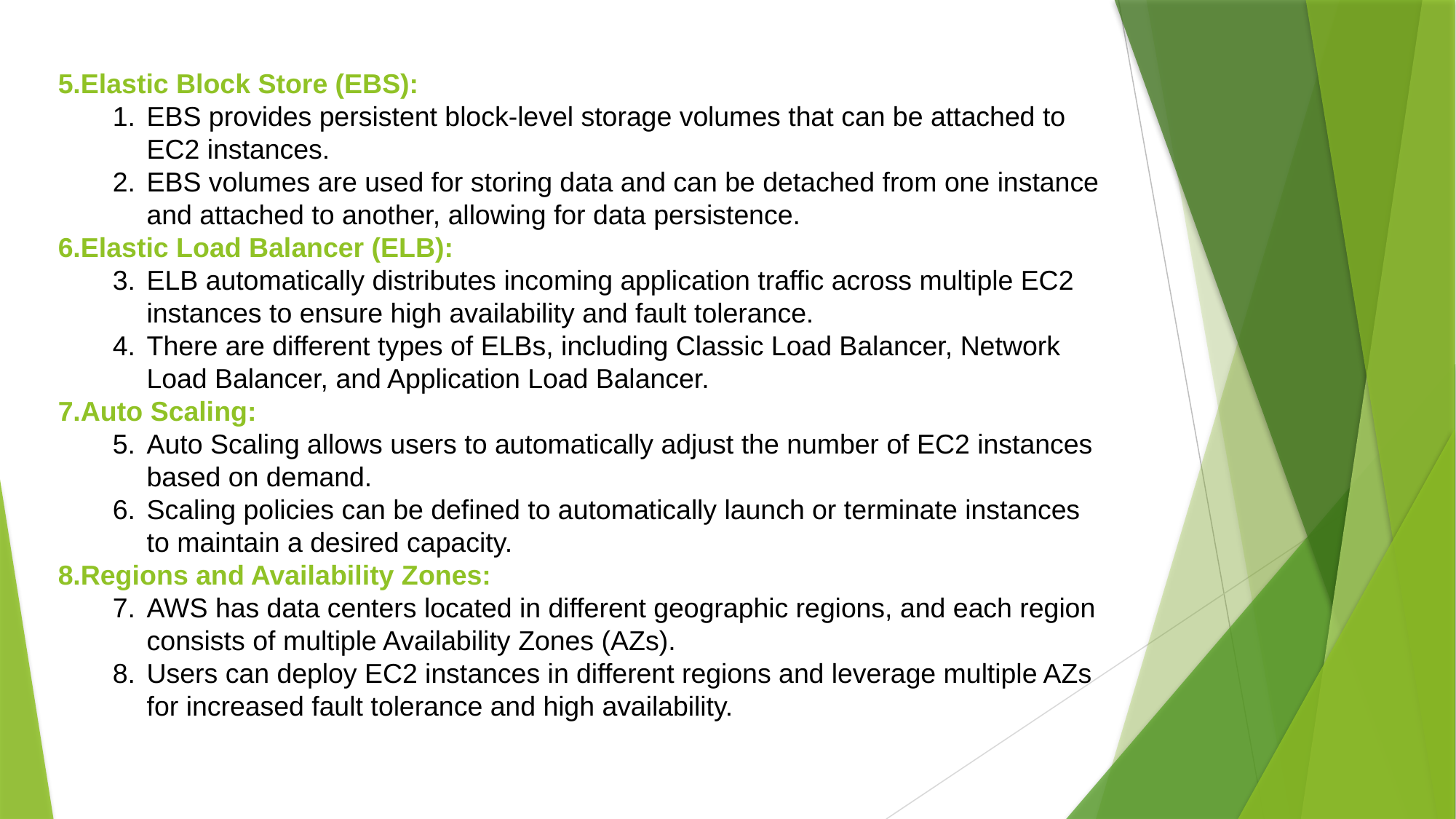

5.Elastic Block Store (EBS):
EBS provides persistent block-level storage volumes that can be attached to EC2 instances.
EBS volumes are used for storing data and can be detached from one instance and attached to another, allowing for data persistence.
6.Elastic Load Balancer (ELB):
ELB automatically distributes incoming application traffic across multiple EC2 instances to ensure high availability and fault tolerance.
There are different types of ELBs, including Classic Load Balancer, Network Load Balancer, and Application Load Balancer.
7.Auto Scaling:
Auto Scaling allows users to automatically adjust the number of EC2 instances based on demand.
Scaling policies can be defined to automatically launch or terminate instances to maintain a desired capacity.
8.Regions and Availability Zones:
AWS has data centers located in different geographic regions, and each region consists of multiple Availability Zones (AZs).
Users can deploy EC2 instances in different regions and leverage multiple AZs for increased fault tolerance and high availability.